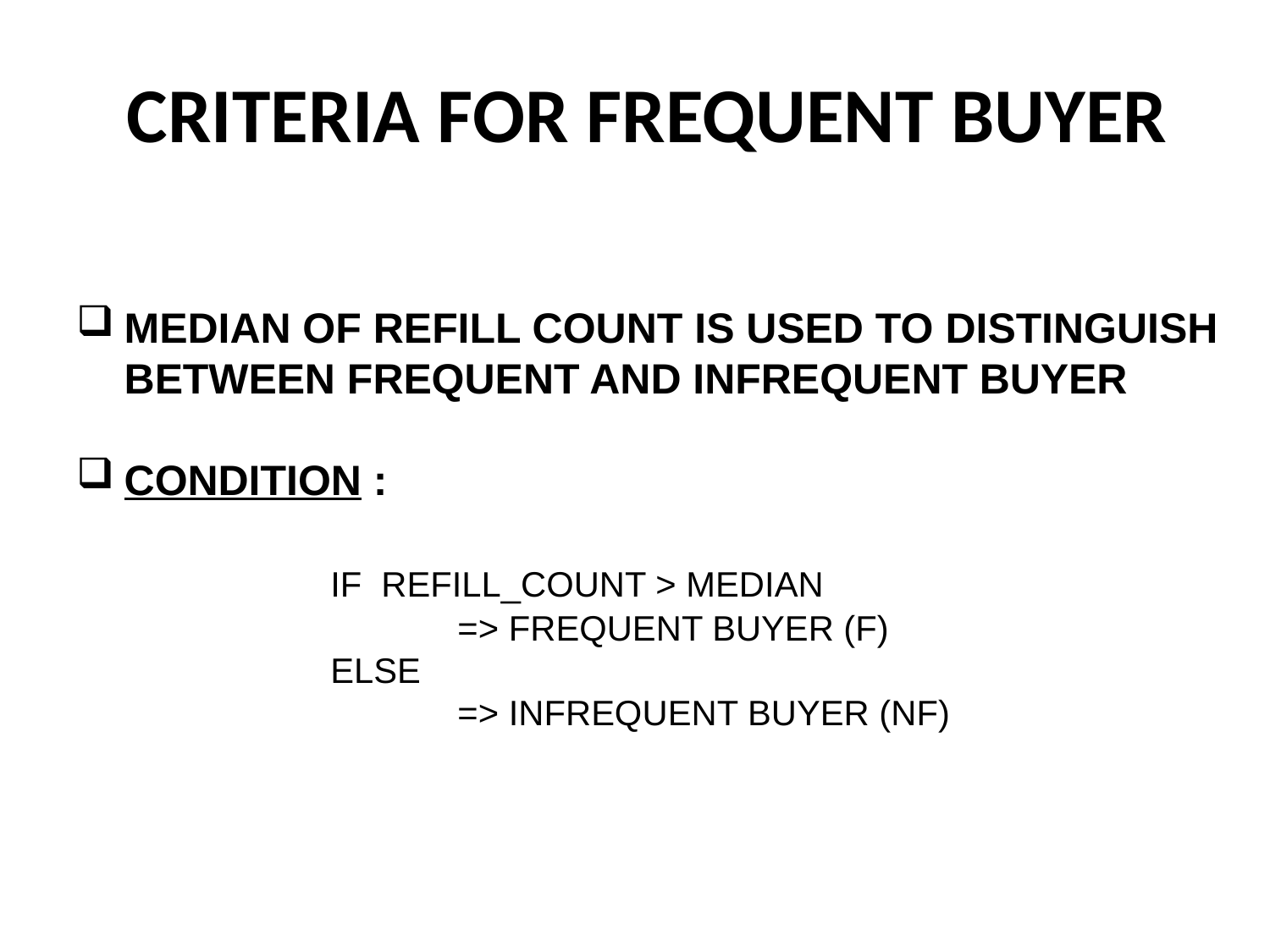

CRITERIA FOR FREQUENT BUYER

MEDIAN OF REFILL COUNT IS USED TO DISTINGUISH BETWEEN FREQUENT AND INFREQUENT BUYER

CONDITION :

    	IF  REFILL_COUNT > MEDIAN
		=> FREQUENT BUYER (F)
	ELSE
		=> INFREQUENT BUYER (NF)